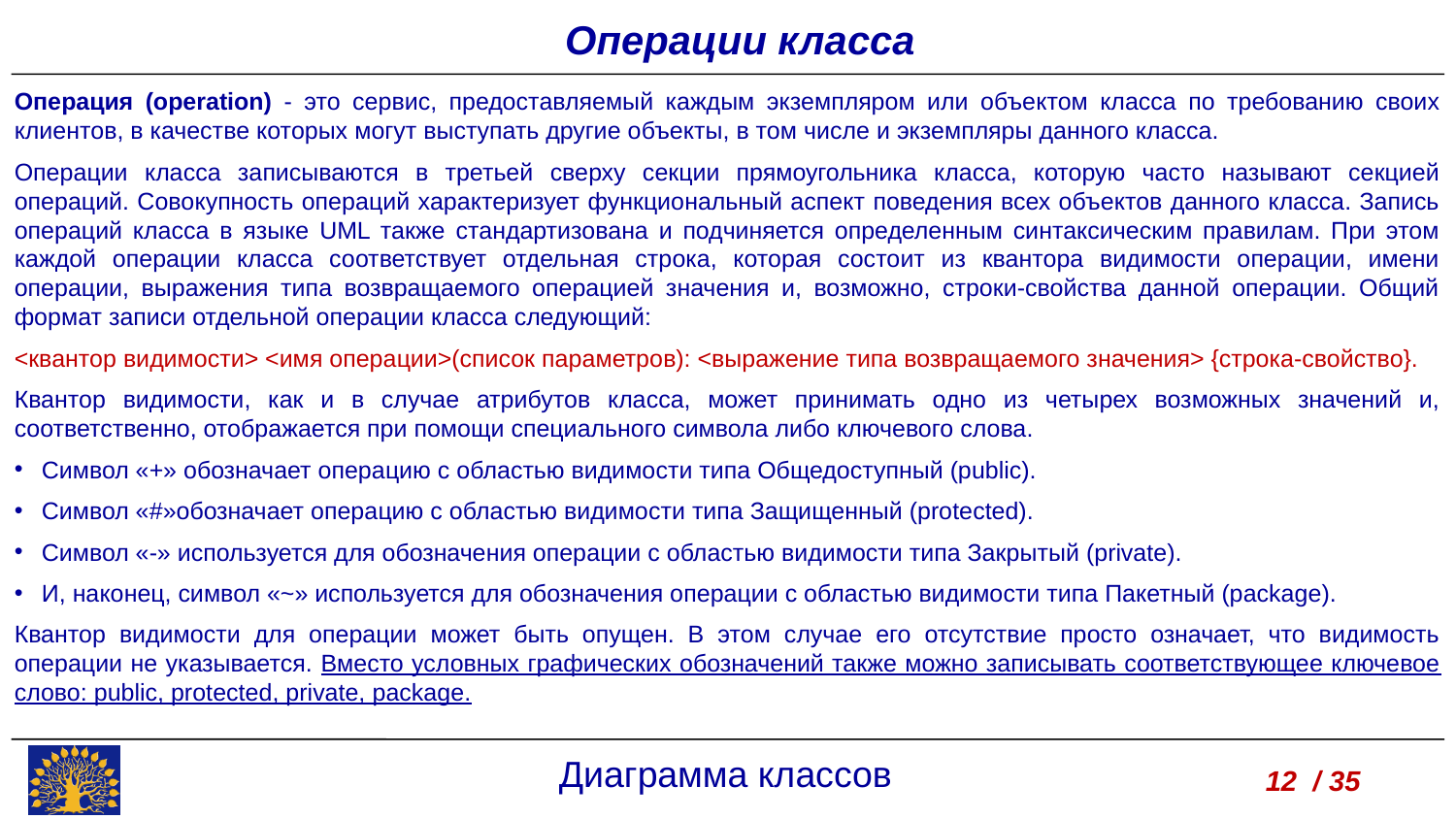

Операции класса
Операция (operation) - это сервис, предоставляемый каждым экземпляром или объектом класса по требованию своих клиентов, в качестве которых могут выступать другие объекты, в том числе и экземпляры данного класса.
Операции класса записываются в третьей сверху секции прямоугольника класса, которую часто называют секцией операций. Совокупность операций характеризует функциональный аспект поведения всех объектов данного класса. Запись операций класса в языке UML также стандартизована и подчиняется определенным синтаксическим правилам. При этом каждой операции класса соответствует отдельная строка, которая состоит из квантора видимости операции, имени операции, выражения типа возвращаемого операцией значения и, возможно, строки-свойства данной операции. Общий формат записи отдельной операции класса следующий:
<квантор видимости> <имя операции>(список параметров): <выражение типа возвращаемого значения> {строка-свойство}.
Квантор видимости, как и в случае атрибутов класса, может принимать одно из четырех возможных значений и, соответственно, отображается при помощи специального символа либо ключевого слова.
Символ «+» обозначает операцию с областью видимости типа Общедоступный (public).
Символ «#»обозначает операцию с областью видимости типа Защищенный (protected).
Символ «-» используется для обозначения операции с областью видимости типа Закрытый (private).
И, наконец, символ «~» используется для обозначения операции с областью видимости типа Пакетный (package).
Квантор видимости для операции может быть опущен. В этом случае его отсутствие просто означает, что видимость операции не указывается. Вместо условных графических обозначений также можно записывать соответствующее ключевое слово: public, protected, private, package.